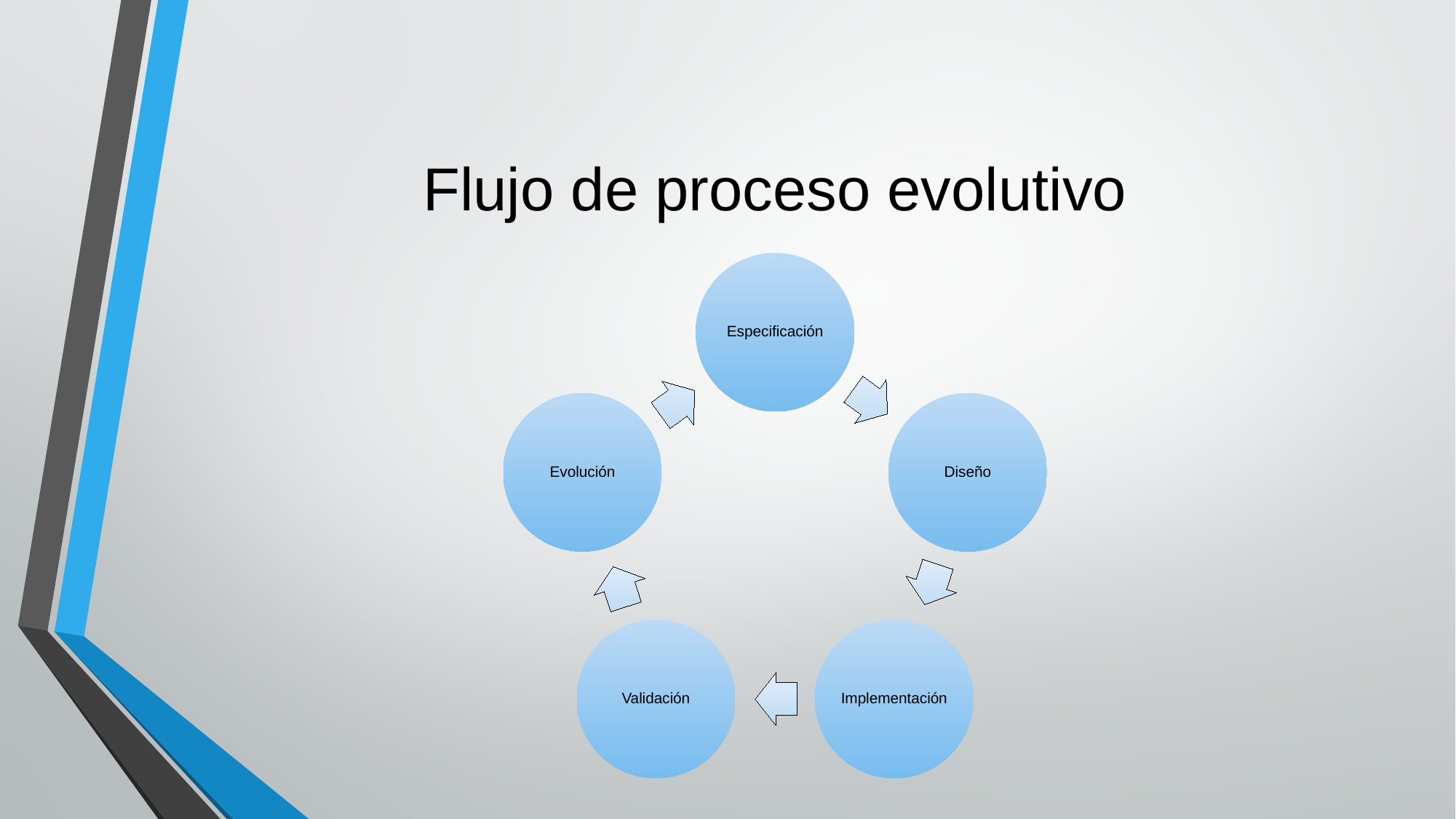

# Flujo de proceso evolutivo
Especificación

Diseño

Implementación

Validación

Evolución